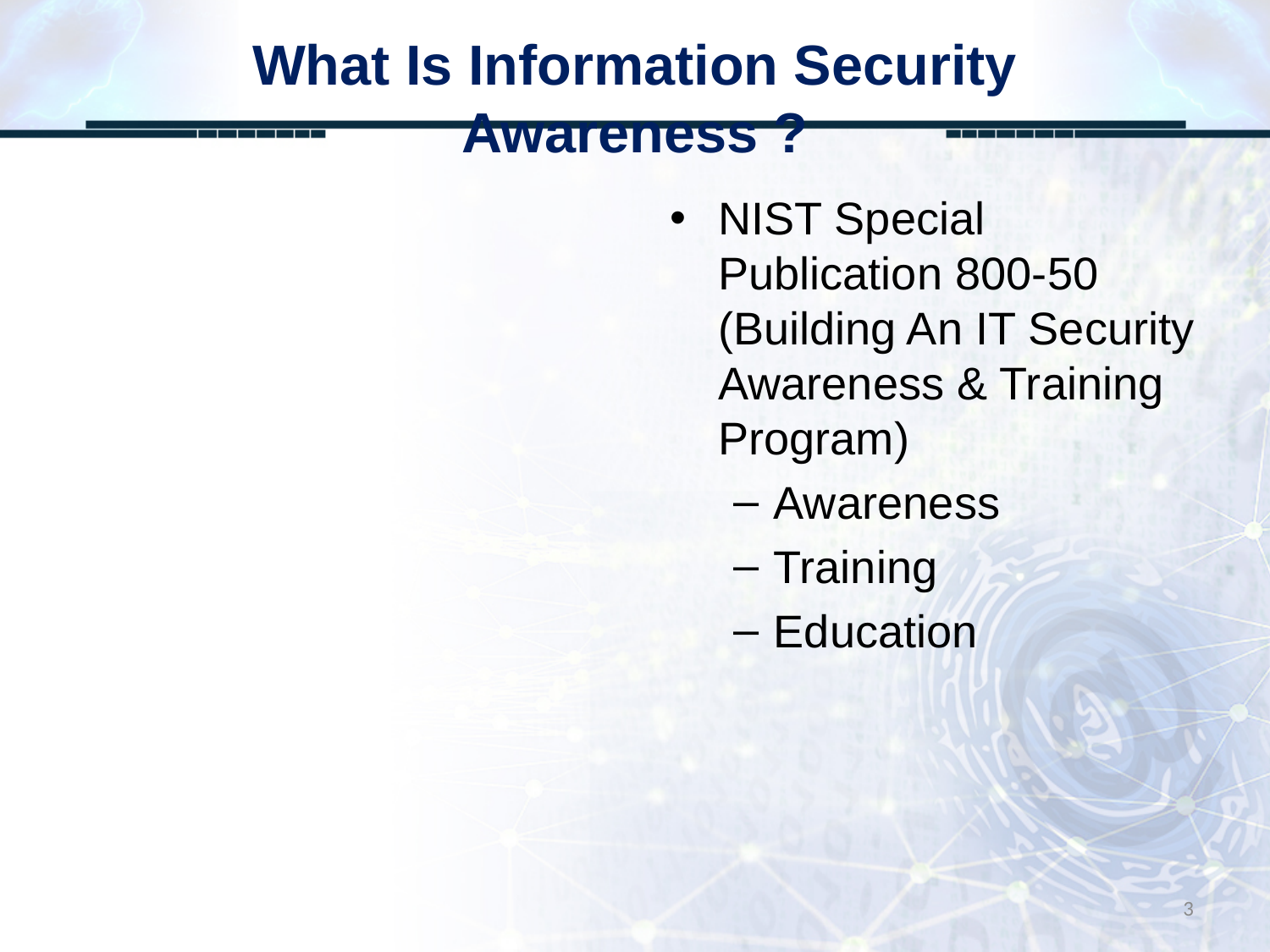

# What Is Information Security Awareness ?
NIST Special Publication 800-50 (Building An IT Security Awareness & Training Program)
Awareness
Training
Education
3